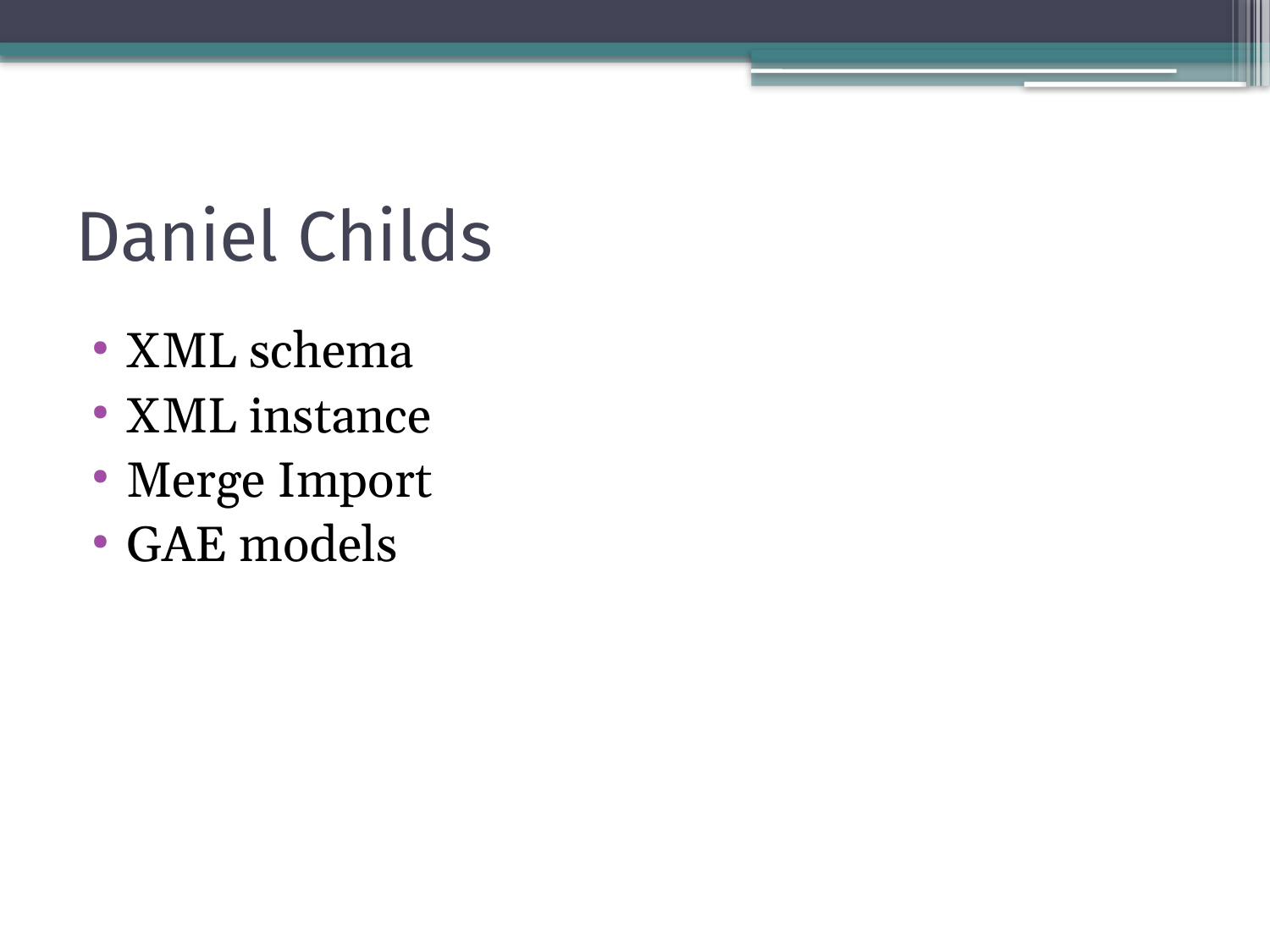

# Daniel Childs
XML schema
XML instance
Merge Import
GAE models